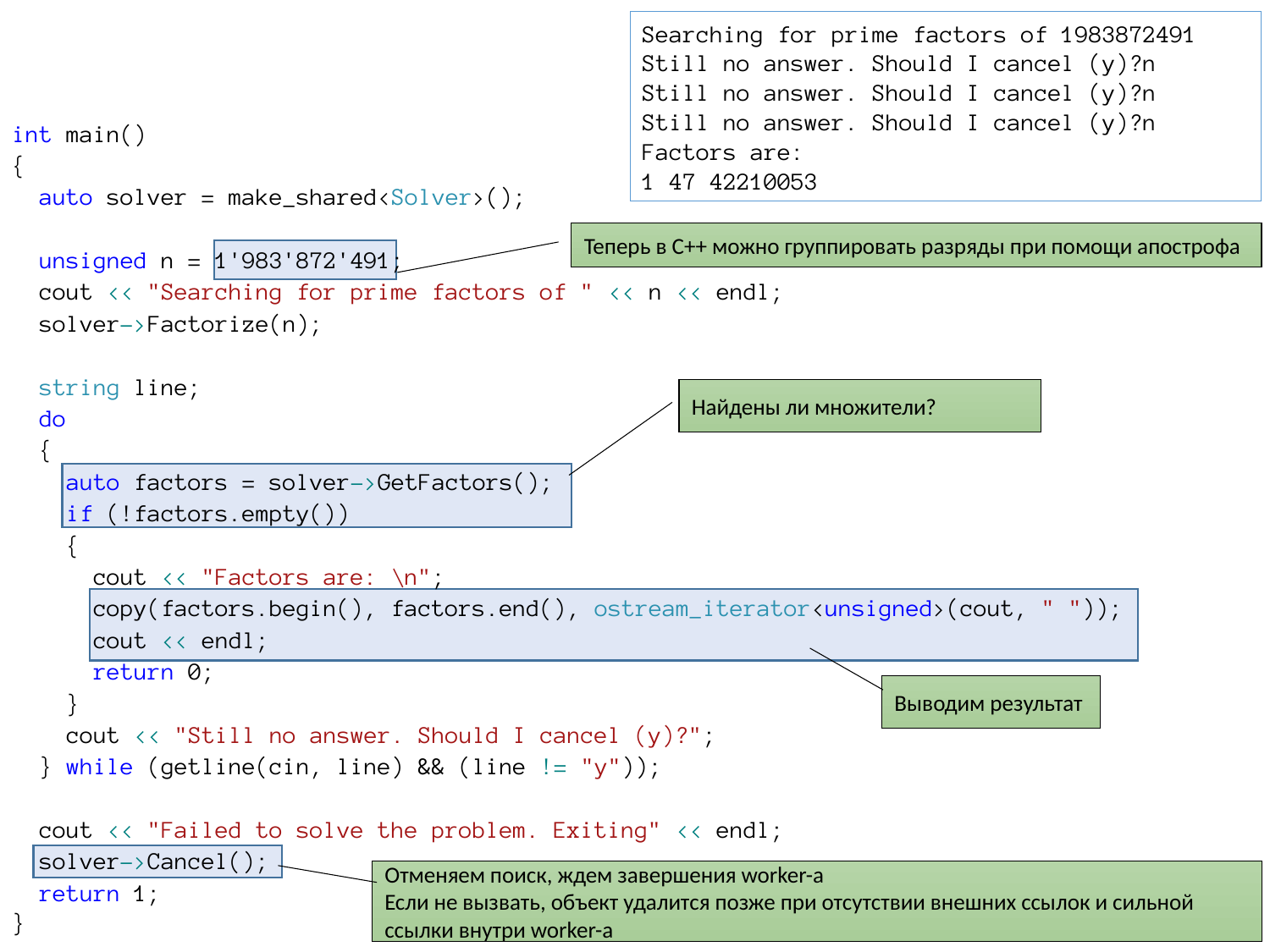

Searching for prime factors of 1983872491
Still no answer. Should I cancel (y)?n
Still no answer. Should I cancel (y)?n
Still no answer. Should I cancel (y)?n
Factors are:
1 47 42210053
int main()
{
  auto solver = make_shared<Solver>();

  unsigned n = 1'983'872'491;
  cout << "Searching for prime factors of " << n << endl;
  solver->Factorize(n);

  string line;
  do
  {
    auto factors = solver->GetFactors();
    if (!factors.empty())
    {
      cout << "Factors are: \n";
      copy(factors.begin(), factors.end(), ostream_iterator<unsigned>(cout, " "));
      cout << endl;
      return 0;
    }
    cout << "Still no answer. Should I cancel (y)?";
  } while (getline(cin, line) && (line != "y"));

  cout << "Failed to solve the problem. Exiting" << endl;
  solver->Cancel();
  return 1;
}
Теперь в C++ можно группировать разряды при помощи апострофа

Найдены ли множители?

Выводим результат

Отменяем поиск, ждем завершения worker-а
Если не вызвать, объект удалится позже при отсутствии внешних ссылок и сильной ссылки внутри worker-а